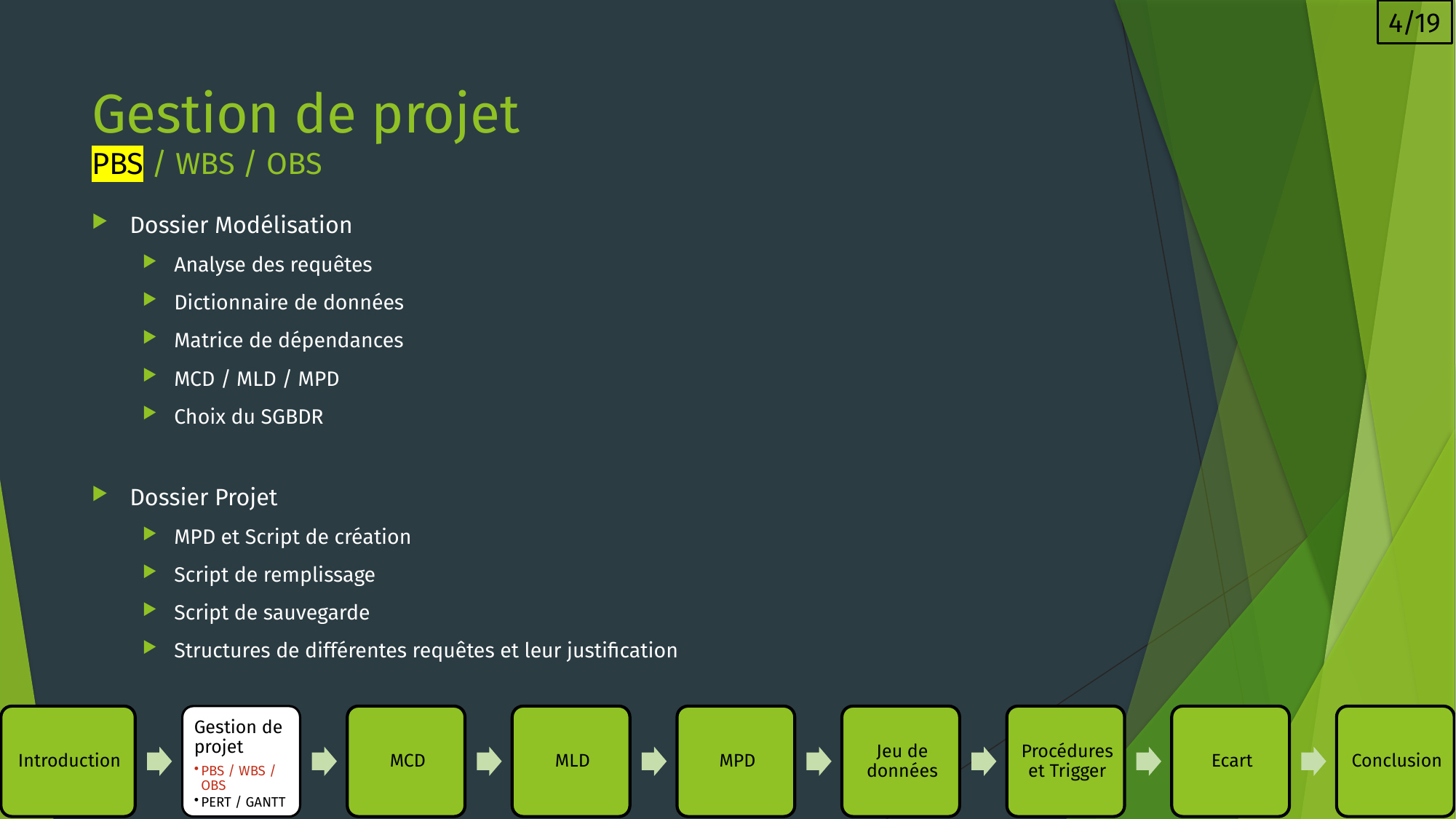

4/19
# Gestion de projet PBS / WBS / OBS
Dossier Modélisation
Analyse des requêtes
Dictionnaire de données
Matrice de dépendances
MCD / MLD / MPD
Choix du SGBDR

Dossier Projet
MPD et Script de création
Script de remplissage
Script de sauvegarde
Structures de différentes requêtes et leur justification

Introduction

Gestion de projet
PBS / WBS / OBS
PERT / GANTT

MCD

MLD

MPD

Jeu de données

Procédures et Trigger

Ecart

Conclusion